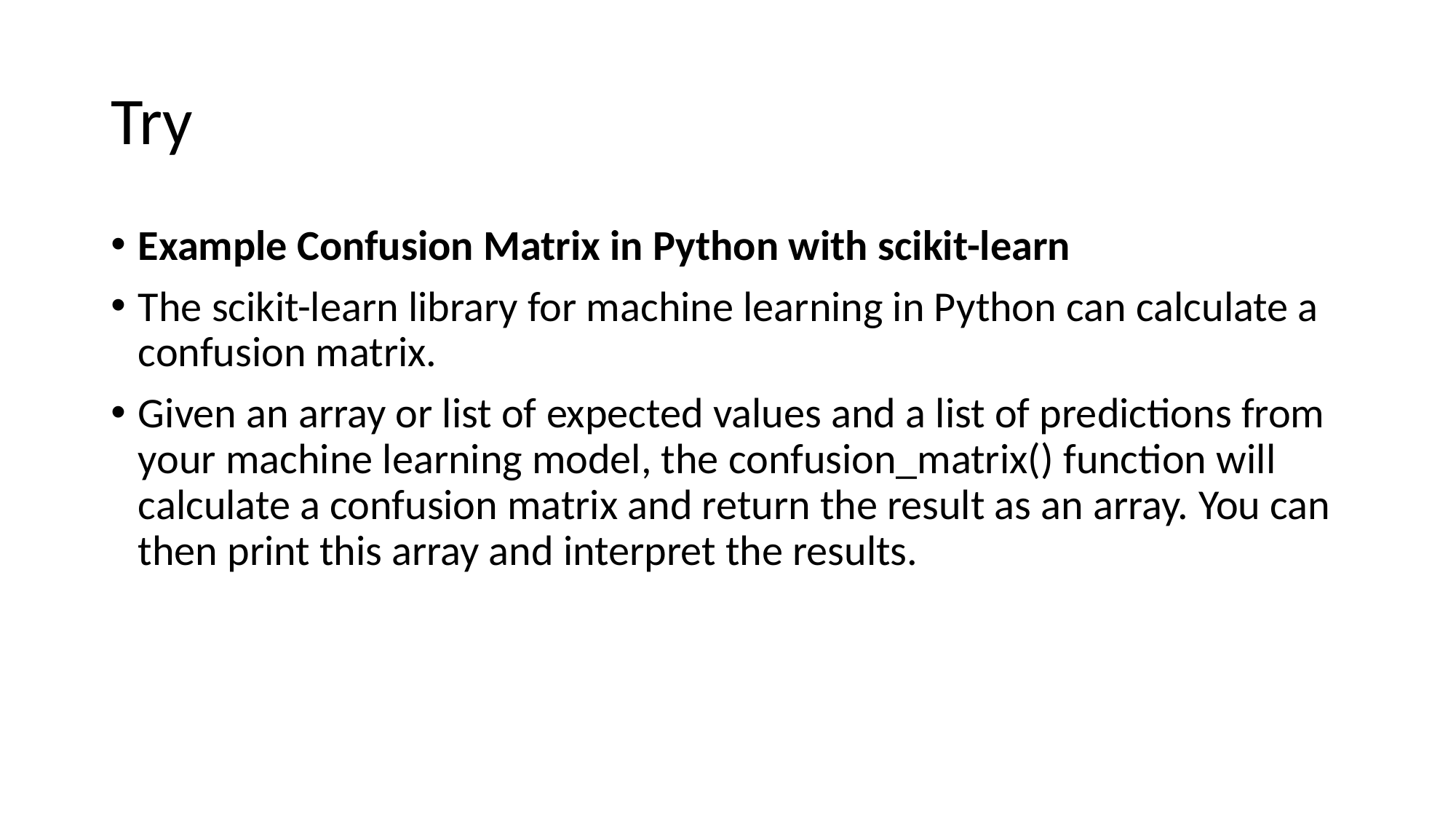

# Try
Example Confusion Matrix in Python with scikit-learn
The scikit-learn library for machine learning in Python can calculate a confusion matrix.
Given an array or list of expected values and a list of predictions from your machine learning model, the confusion_matrix() function will calculate a confusion matrix and return the result as an array. You can then print this array and interpret the results.